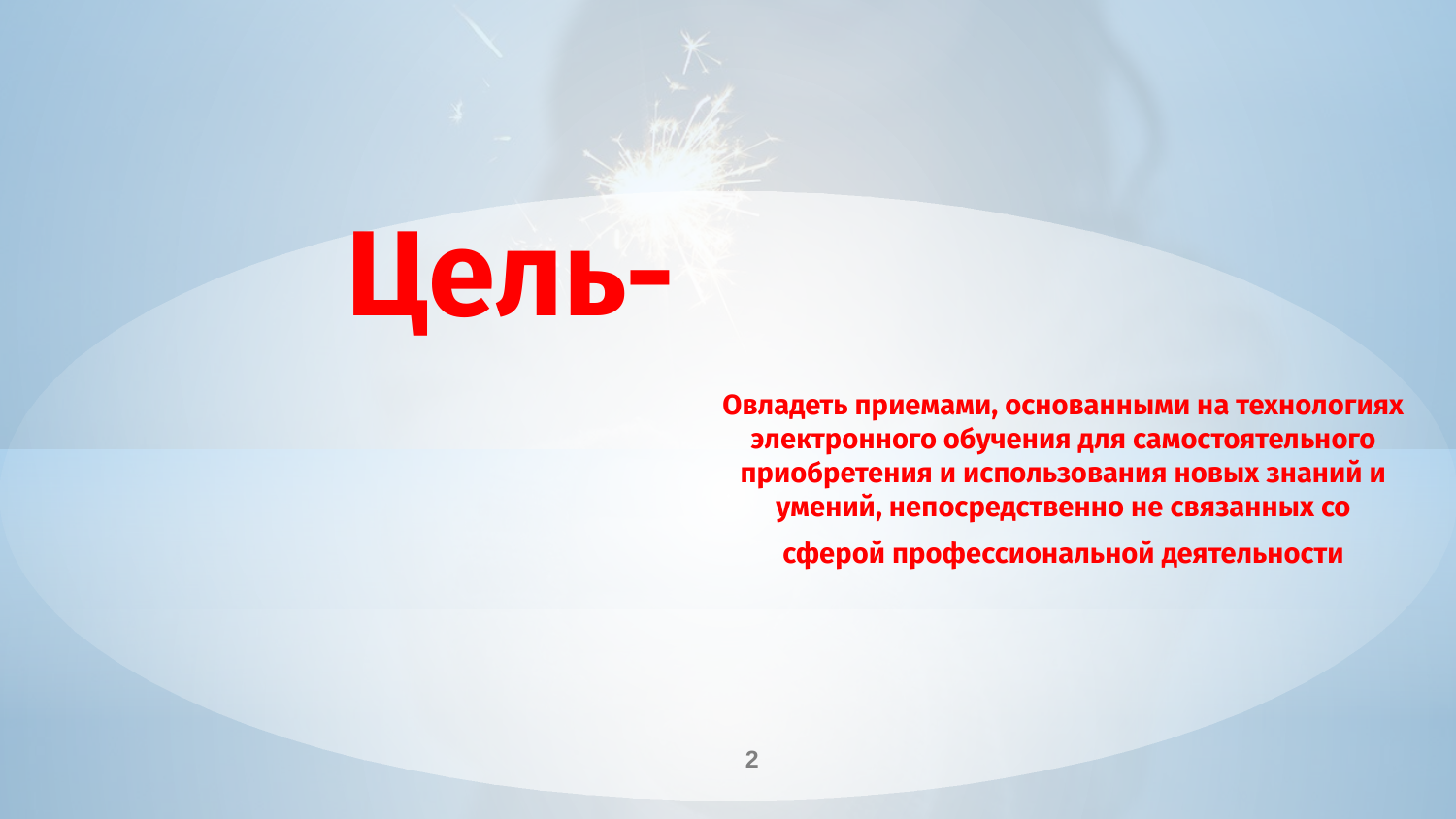

Цель-
Овладеть приемами, основанными на технологиях электронного обучения для самостоятельного приобретения и использования новых знаний и умений, непосредственно не связанных со
сферой профессиональной деятельности

2